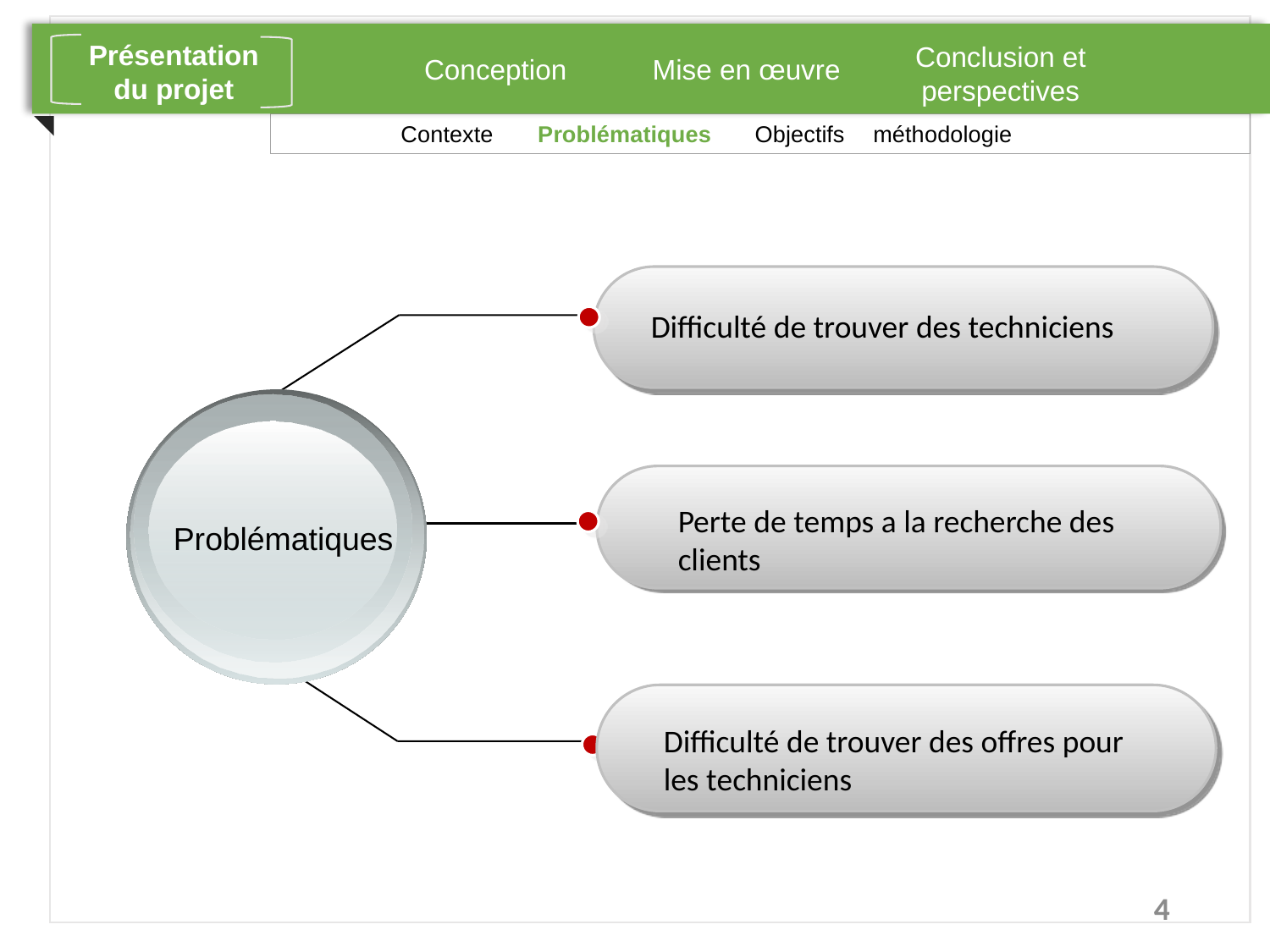

Présentation du projet
Conclusion et perspectives

Conception
Mise en œuvre
	Contexte       Problématiques	Objectifs 	méthodologie

Difficulté de trouver des techniciens

1

Perte de temps a la recherche des clients

Problématiques

Difficulté de trouver des offres pour les techniciens

4